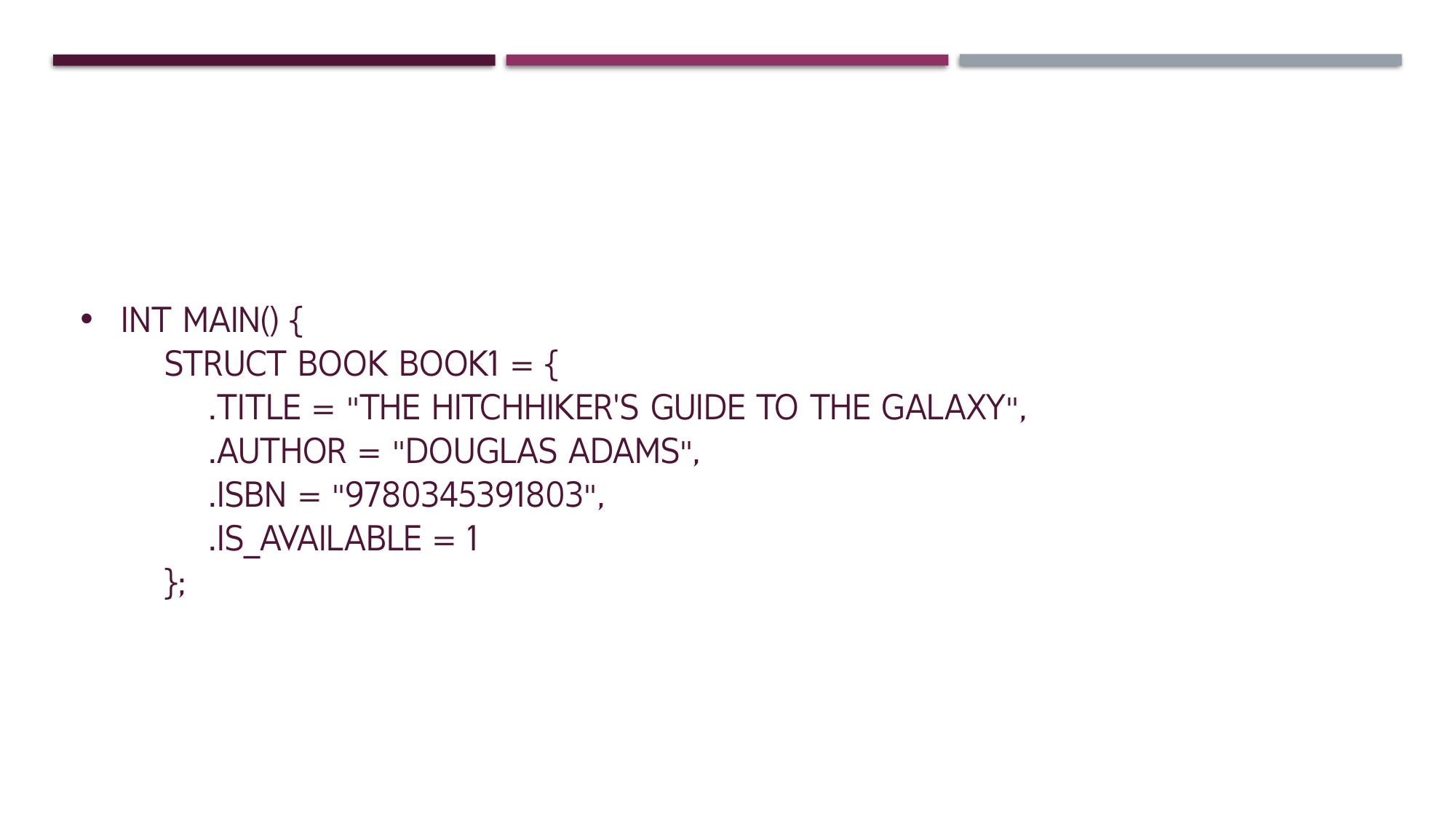

# int main() { struct Book book1 = { .title = "The Hitchhiker's Guide to the Galaxy", .author = "Douglas Adams", .isbn = "9780345391803", .is_available = 1 };